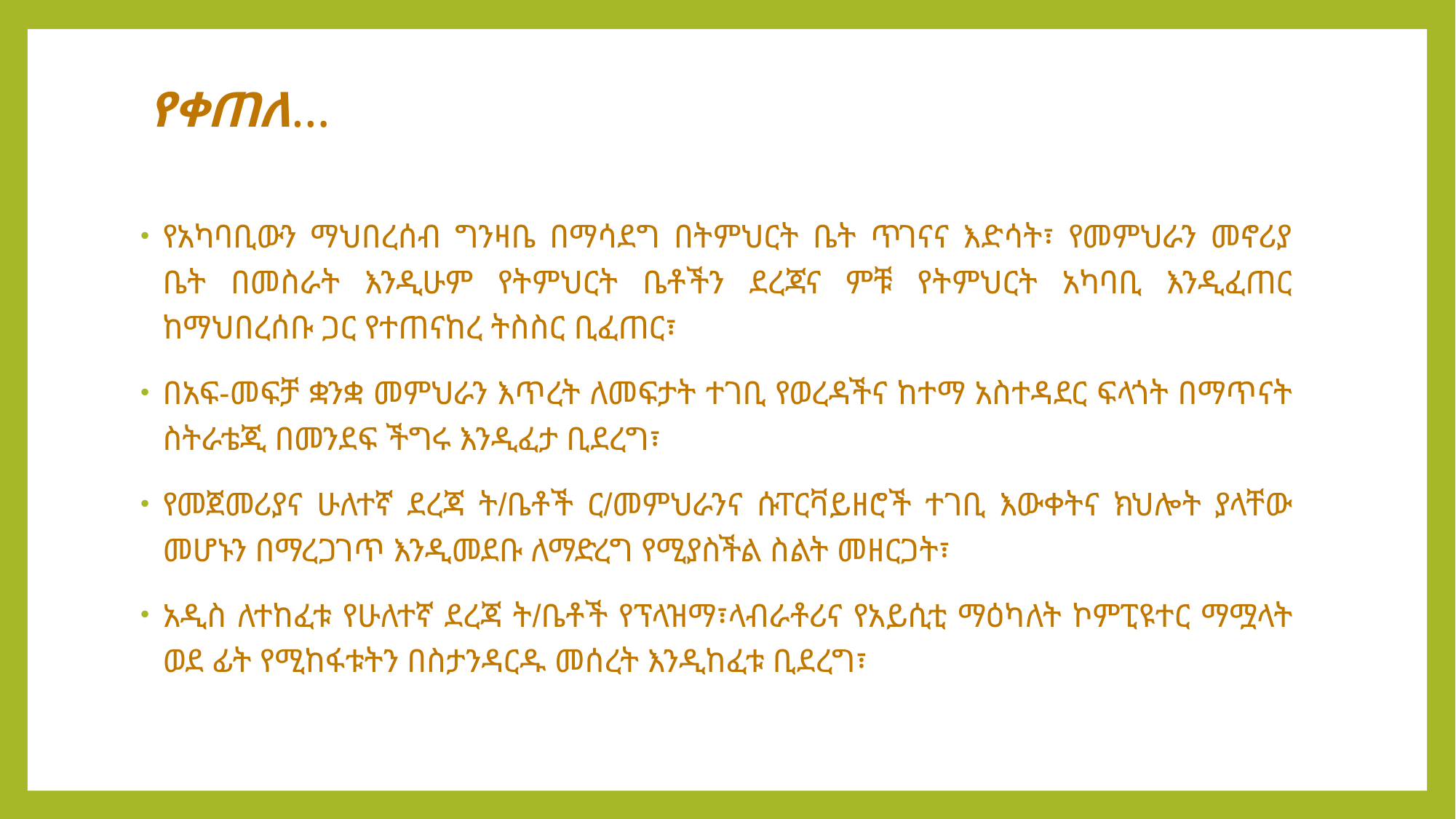

# የቀጠለ…
የአካባቢውን ማህበረሰብ ግንዛቤ በማሳደግ በትምህርት ቤት ጥገናና እድሳት፣ የመምህራን መኖሪያ ቤት በመስራት እንዲሁም የትምህርት ቤቶችን ደረጃና ምቹ የትምህርት አካባቢ እንዲፈጠር ከማህበረሰቡ ጋር የተጠናከረ ትስስር ቢፈጠር፣
በአፍ-መፍቻ ቋንቋ መምህራን እጥረት ለመፍታት ተገቢ የወረዳችና ከተማ አስተዳደር ፍላጎት በማጥናት ስትራቴጂ በመንደፍ ችግሩ እንዲፈታ ቢደረግ፣
የመጀመሪያና ሁለተኛ ደረጃ ት/ቤቶች ር/መምህራንና ሱፐርቫይዘሮች ተገቢ እውቀትና ክህሎት ያላቸው መሆኑን በማረጋገጥ እንዲመደቡ ለማድረግ የሚያስችል ስልት መዘርጋት፣
አዲስ ለተከፈቱ የሁለተኛ ደረጃ ት/ቤቶች የፕላዝማ፣ላብራቶሪና የአይሲቲ ማዕካለት ኮምፒዩተር ማሟላት ወደ ፊት የሚከፋቱትን በስታንዳርዱ መሰረት እንዲከፈቱ ቢደረግ፣